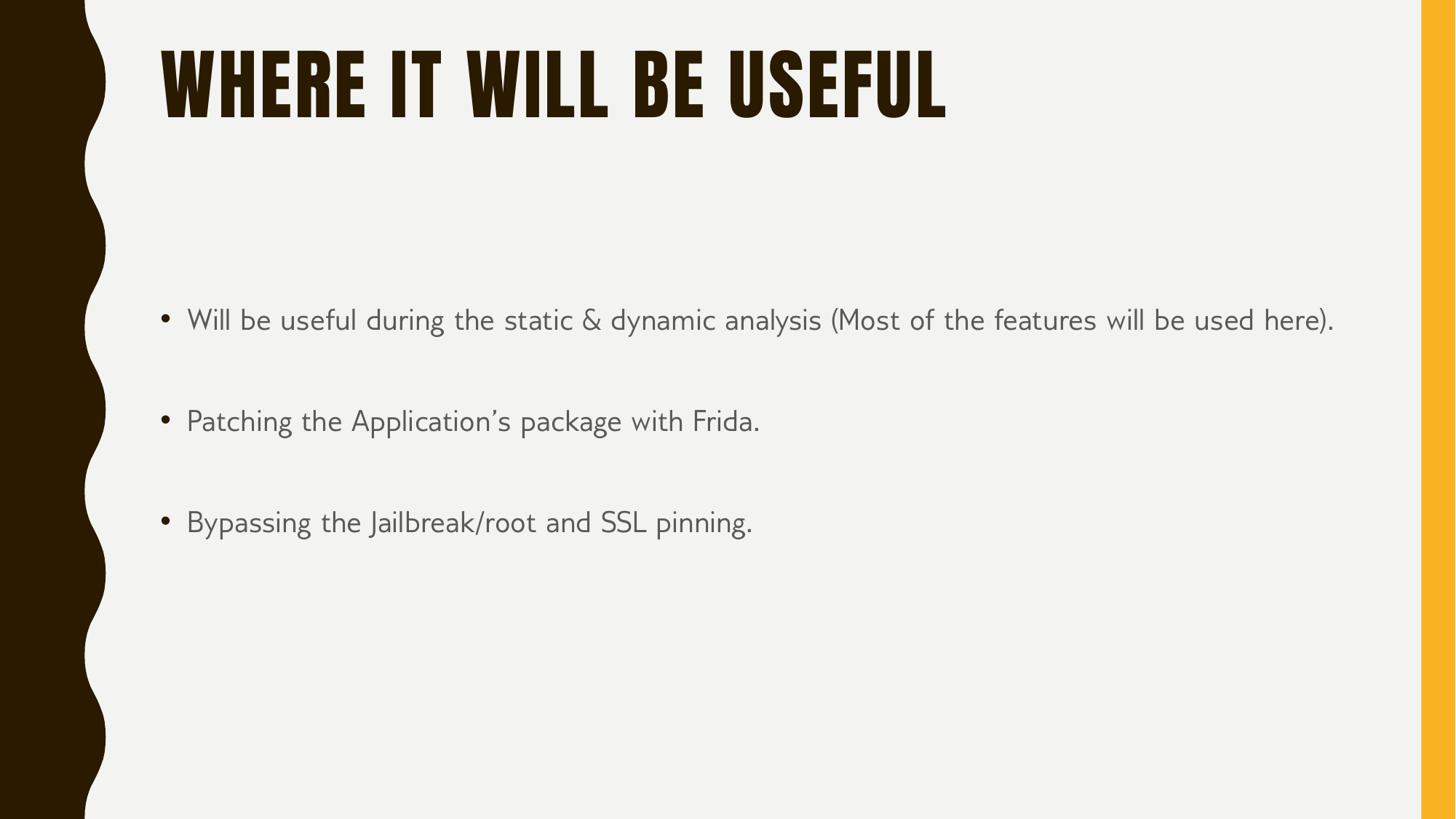

# Where it will be useful

Will be useful during the static & dynamic analysis (Most of the features will be used here).

Patching the Application’s package with Frida.

Bypassing the Jailbreak/root and SSL pinning.